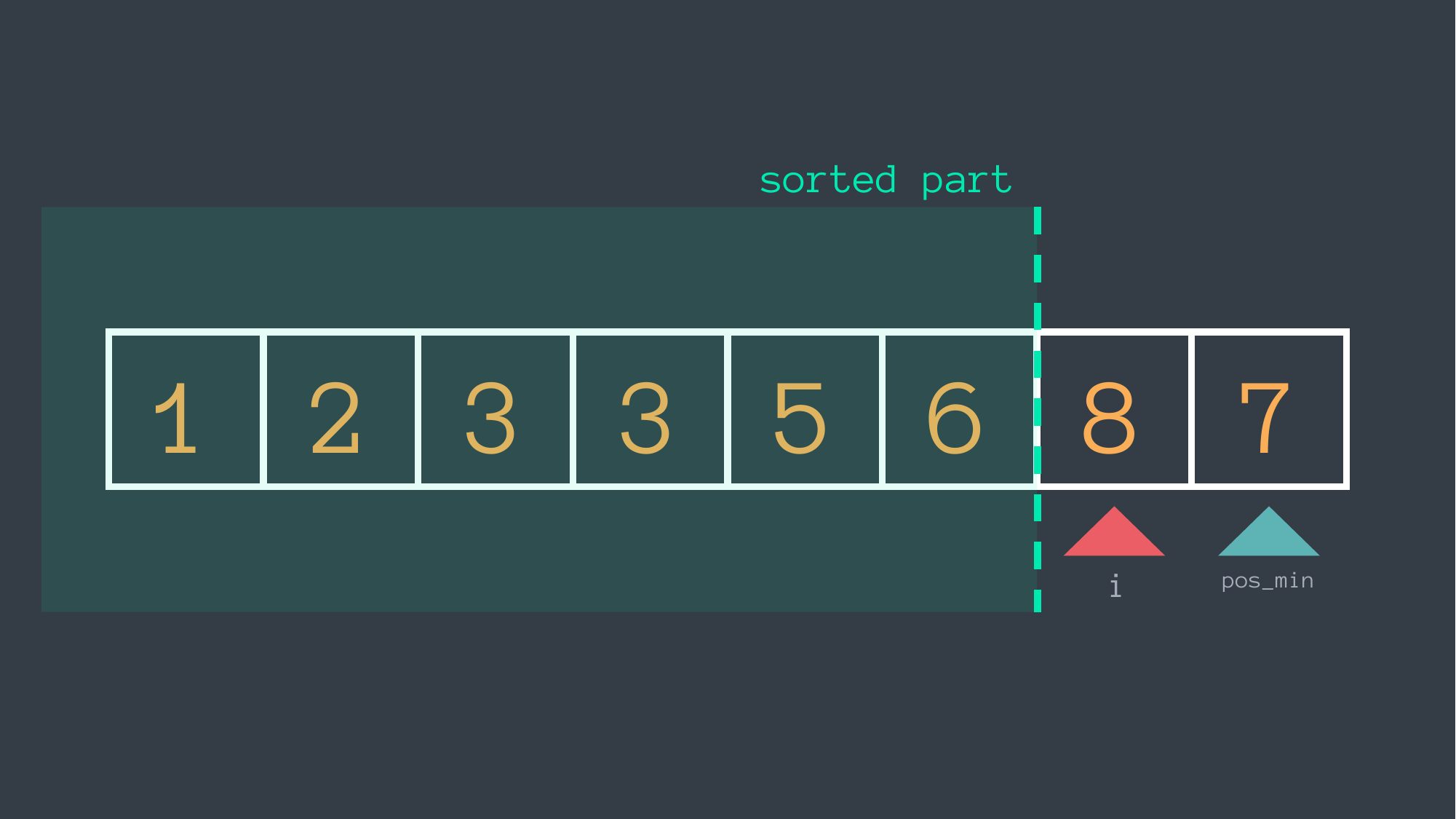

sorted part

1
2
3
3
5
6
8
7

i

pos_min